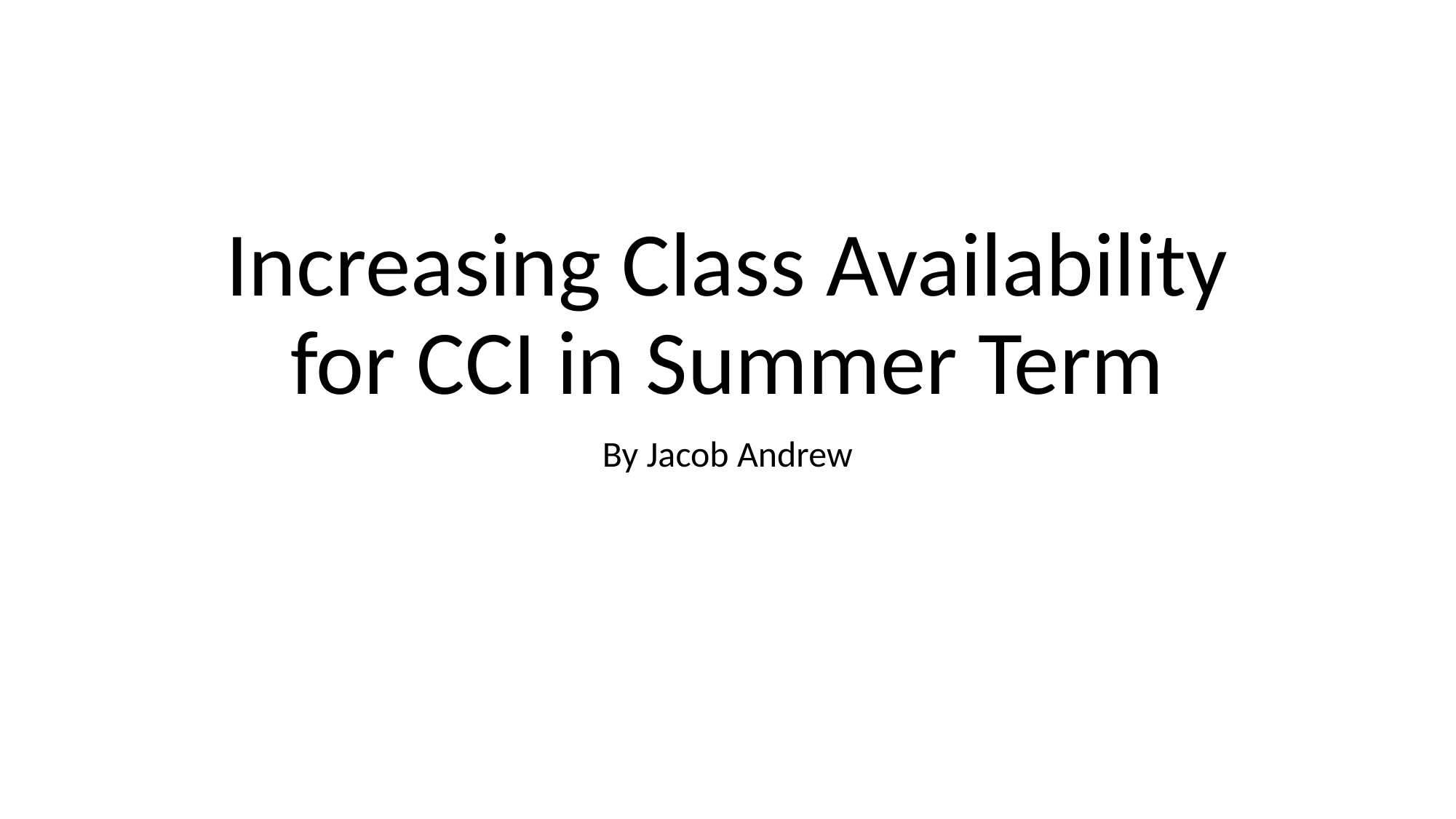

# Increasing Class Availability for CCI in Summer Term
By Jacob Andrew